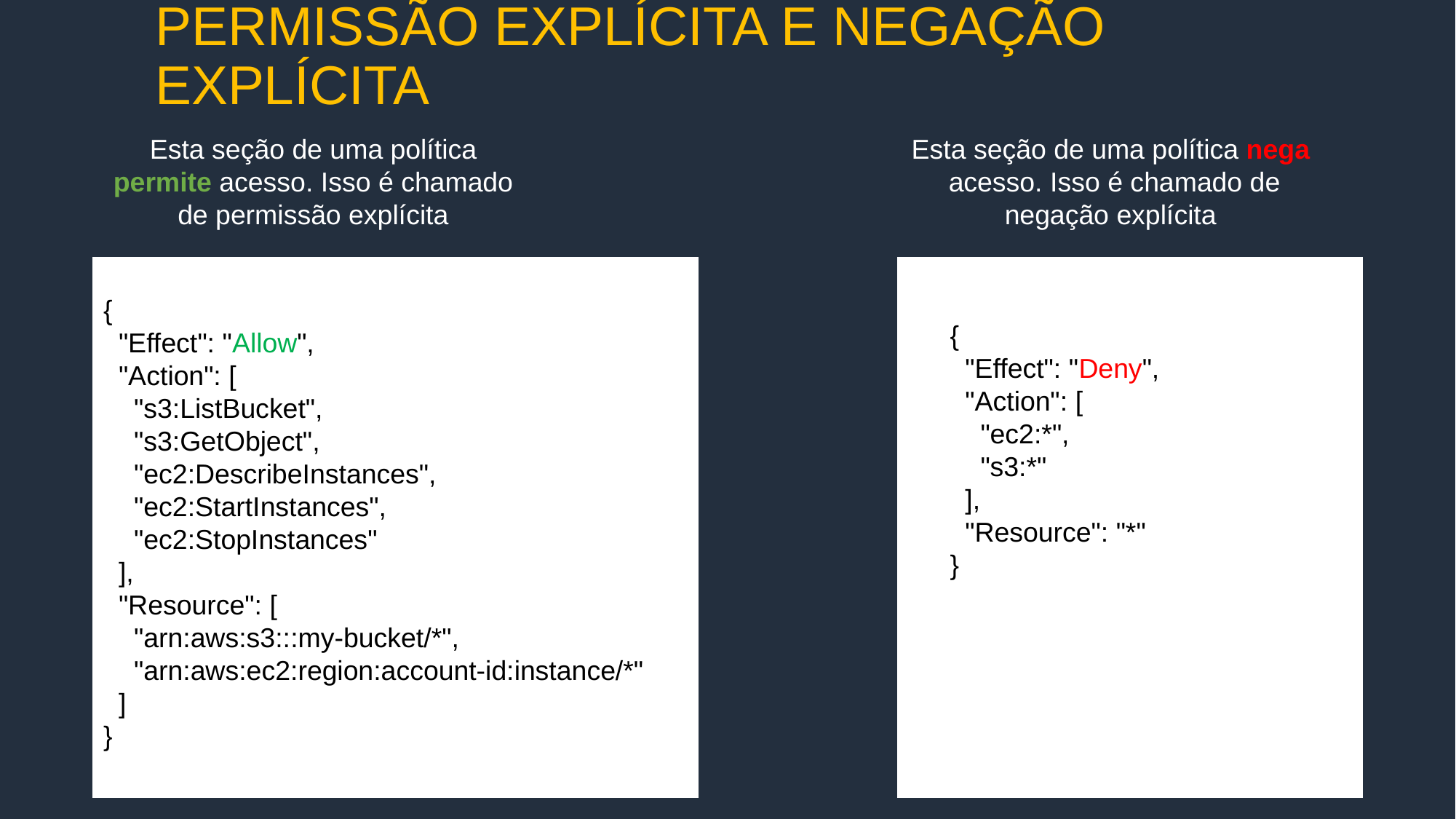

# PERMISSÃO EXPLÍCITA E NEGAÇÃO EXPLÍCITA
Esta seção de uma política permite acesso. Isso é chamado de permissão explícita
Esta seção de uma política nega  acesso. Isso é chamado de negação explícita

{
  "Effect": "Allow",
  "Action": [
    "s3:ListBucket",
    "s3:GetObject",
    "ec2:DescribeInstances",
    "ec2:StartInstances",
    "ec2:StopInstances"
  ],
  "Resource": [
    "arn:aws:s3:::my-bucket/*",
    "arn:aws:ec2:region:account-id:instance/*"
  ]
}
{
  "Effect": "Deny",
  "Action": [
    "ec2:*",
    "s3:*"
  ],
  "Resource": "*"
}